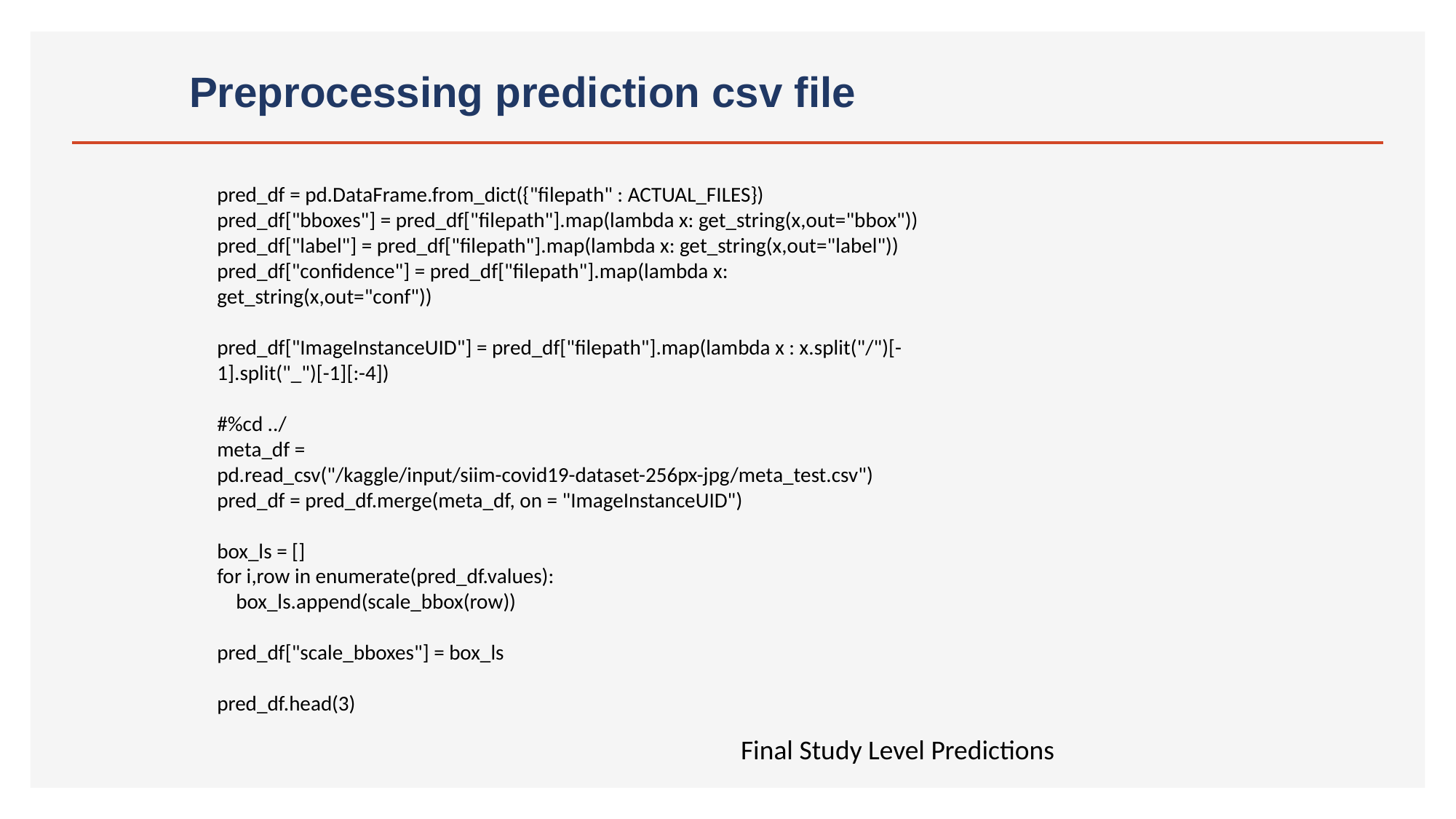

# Preprocessing prediction csv file
pred_df = pd.DataFrame.from_dict({"filepath" : ACTUAL_FILES})
pred_df["bboxes"] = pred_df["filepath"].map(lambda x: get_string(x,out="bbox"))
pred_df["label"] = pred_df["filepath"].map(lambda x: get_string(x,out="label"))
pred_df["confidence"] = pred_df["filepath"].map(lambda x: get_string(x,out="conf"))

pred_df["ImageInstanceUID"] = pred_df["filepath"].map(lambda x : x.split("/")[-1].split("_")[-1][:-4])

#%cd ../
meta_df = pd.read_csv("/kaggle/input/siim-covid19-dataset-256px-jpg/meta_test.csv")
pred_df = pred_df.merge(meta_df, on = "ImageInstanceUID")

box_ls = []
for i,row in enumerate(pred_df.values):
    box_ls.append(scale_bbox(row))

pred_df["scale_bboxes"] = box_ls

pred_df.head(3)
Final Study Level Predictions